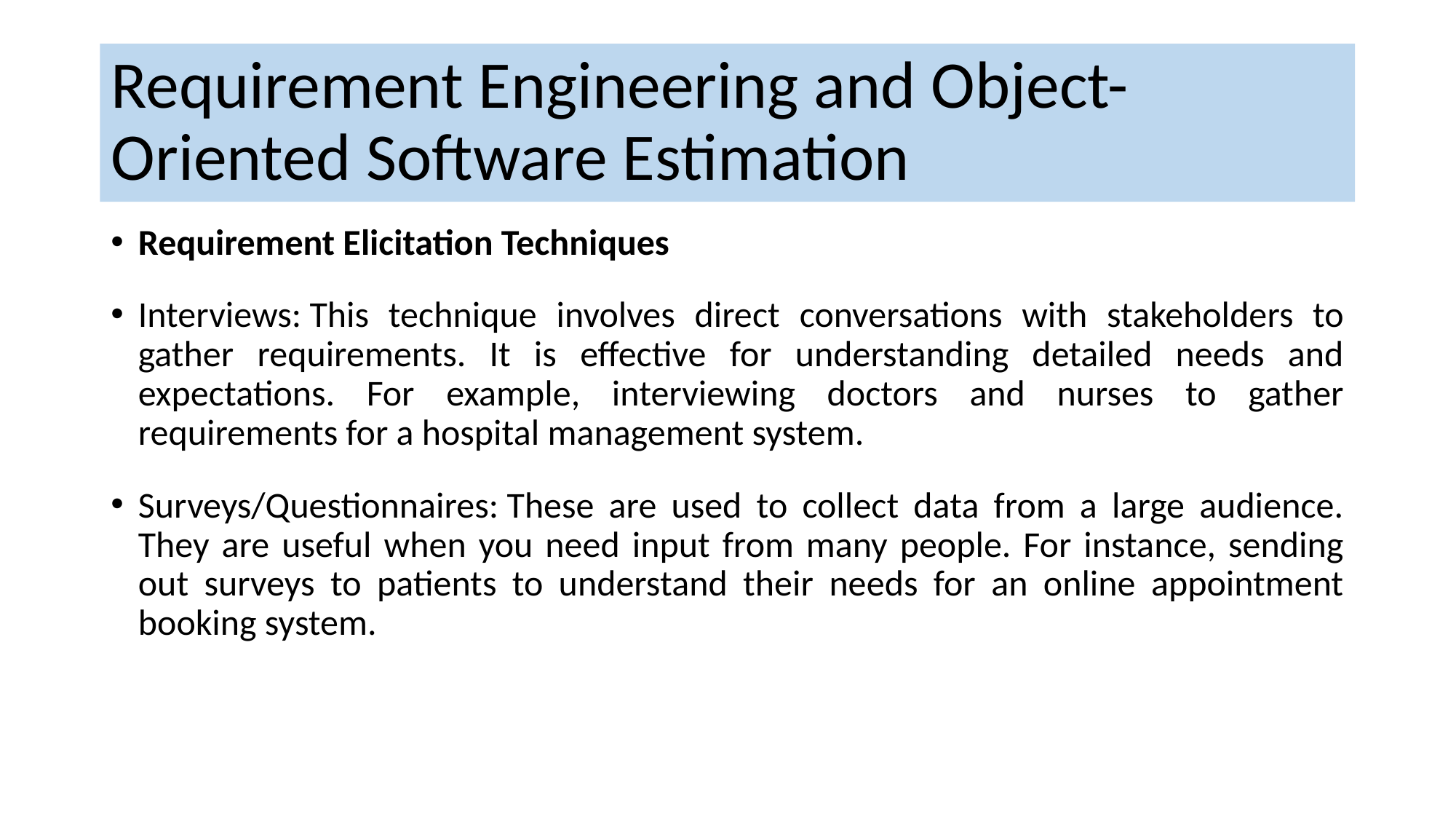

# Requirement Engineering and Object-Oriented Software Estimation
Requirement Elicitation Techniques
Interviews: This technique involves direct conversations with stakeholders to gather requirements. It is effective for understanding detailed needs and expectations. For example, interviewing doctors and nurses to gather requirements for a hospital management system.
Surveys/Questionnaires: These are used to collect data from a large audience. They are useful when you need input from many people. For instance, sending out surveys to patients to understand their needs for an online appointment booking system.